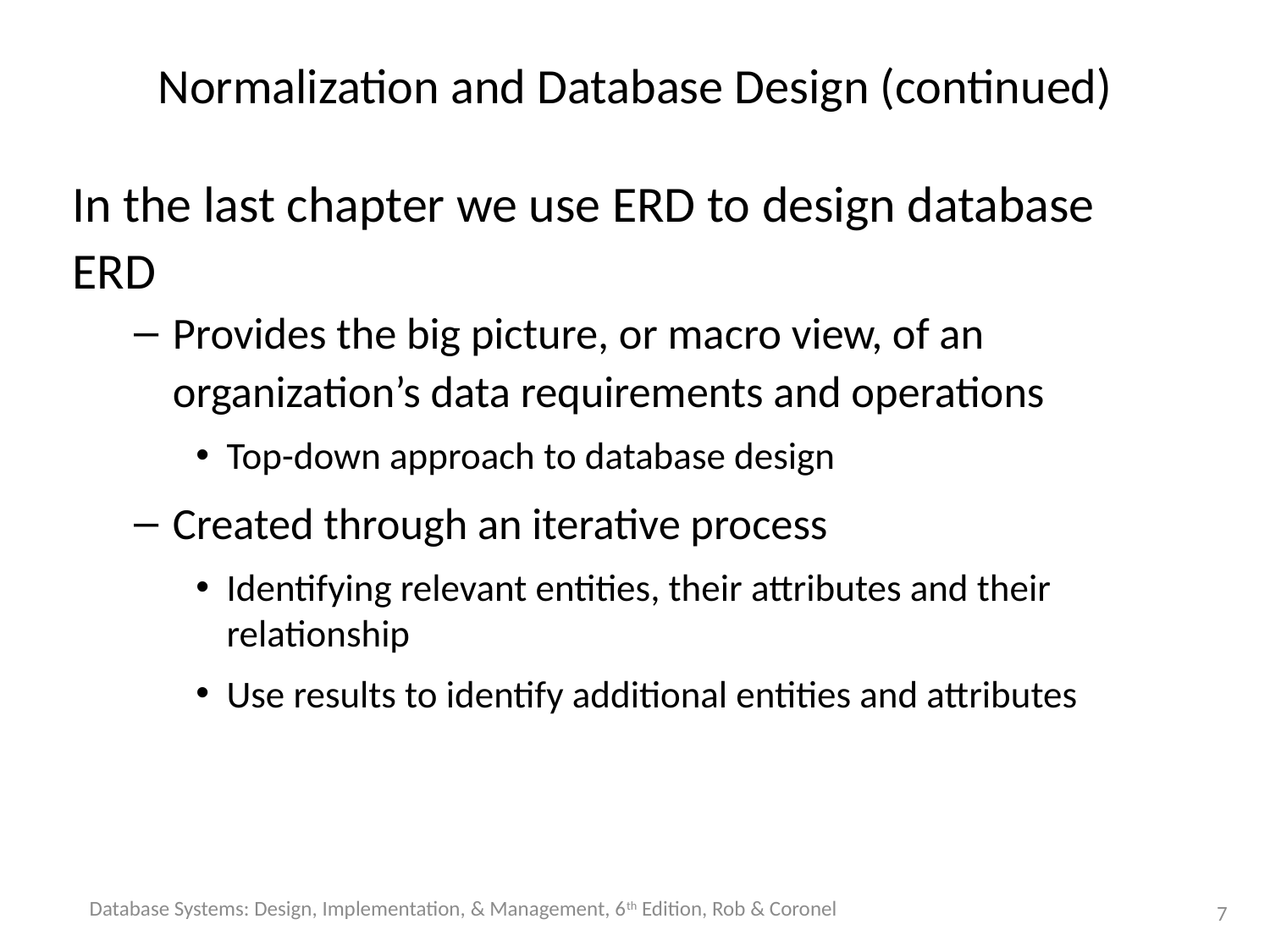

# Normalization and Database Design (continued)
In the last chapter we use ERD to design database
ERD
Provides the big picture, or macro view, of an organization’s data requirements and operations
Top-down approach to database design
Created through an iterative process
Identifying relevant entities, their attributes and their relationship
Use results to identify additional entities and attributes

Database Systems: Design, Implementation, & Management, 6th Edition, Rob & Coronel
7